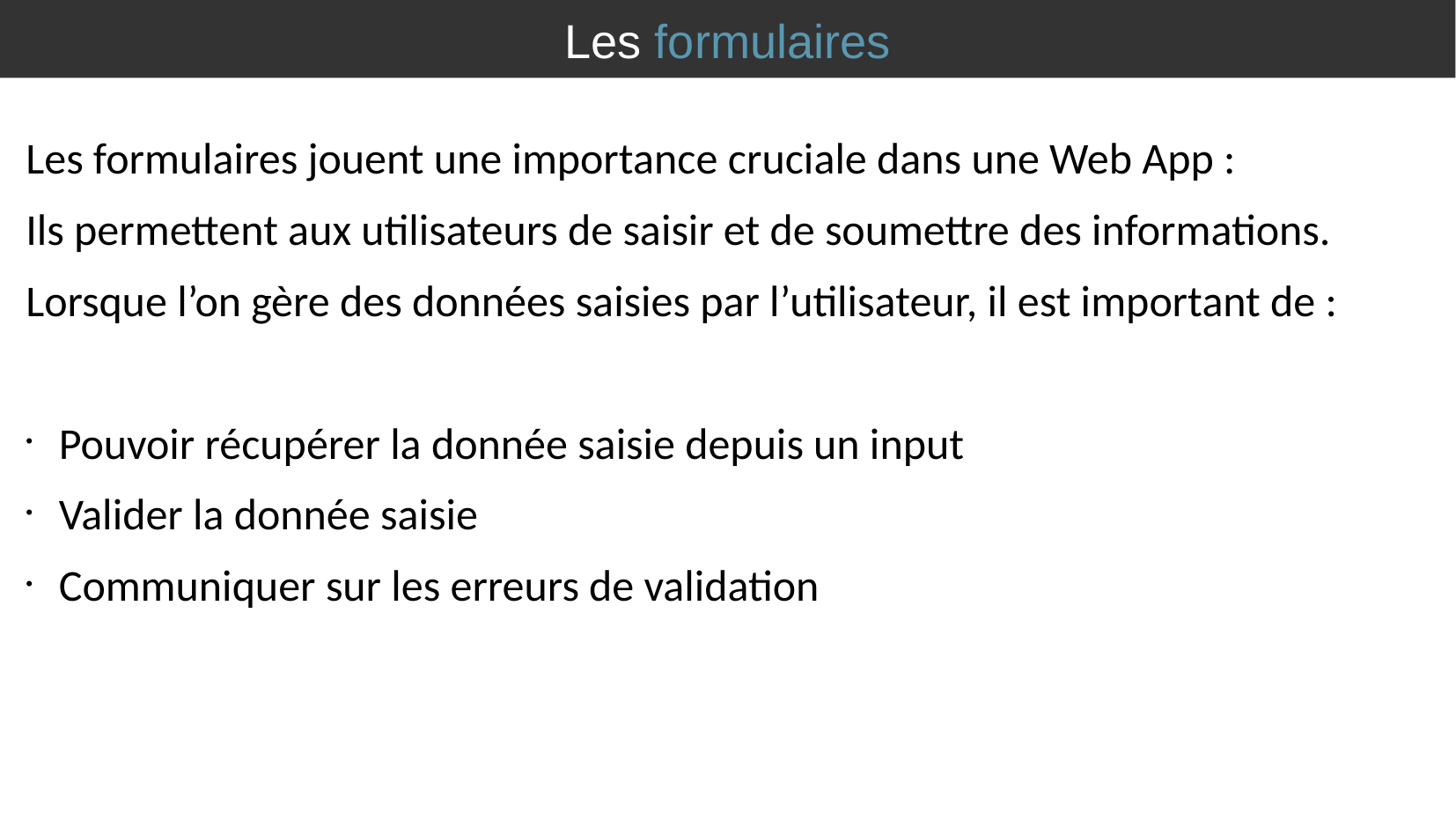

Les formulaires
Les formulaires jouent une importance cruciale dans une Web App :
Ils permettent aux utilisateurs de saisir et de soumettre des informations.
Lorsque l’on gère des données saisies par l’utilisateur, il est important de :

Pouvoir récupérer la donnée saisie depuis un input
Valider la donnée saisie
Communiquer sur les erreurs de validation